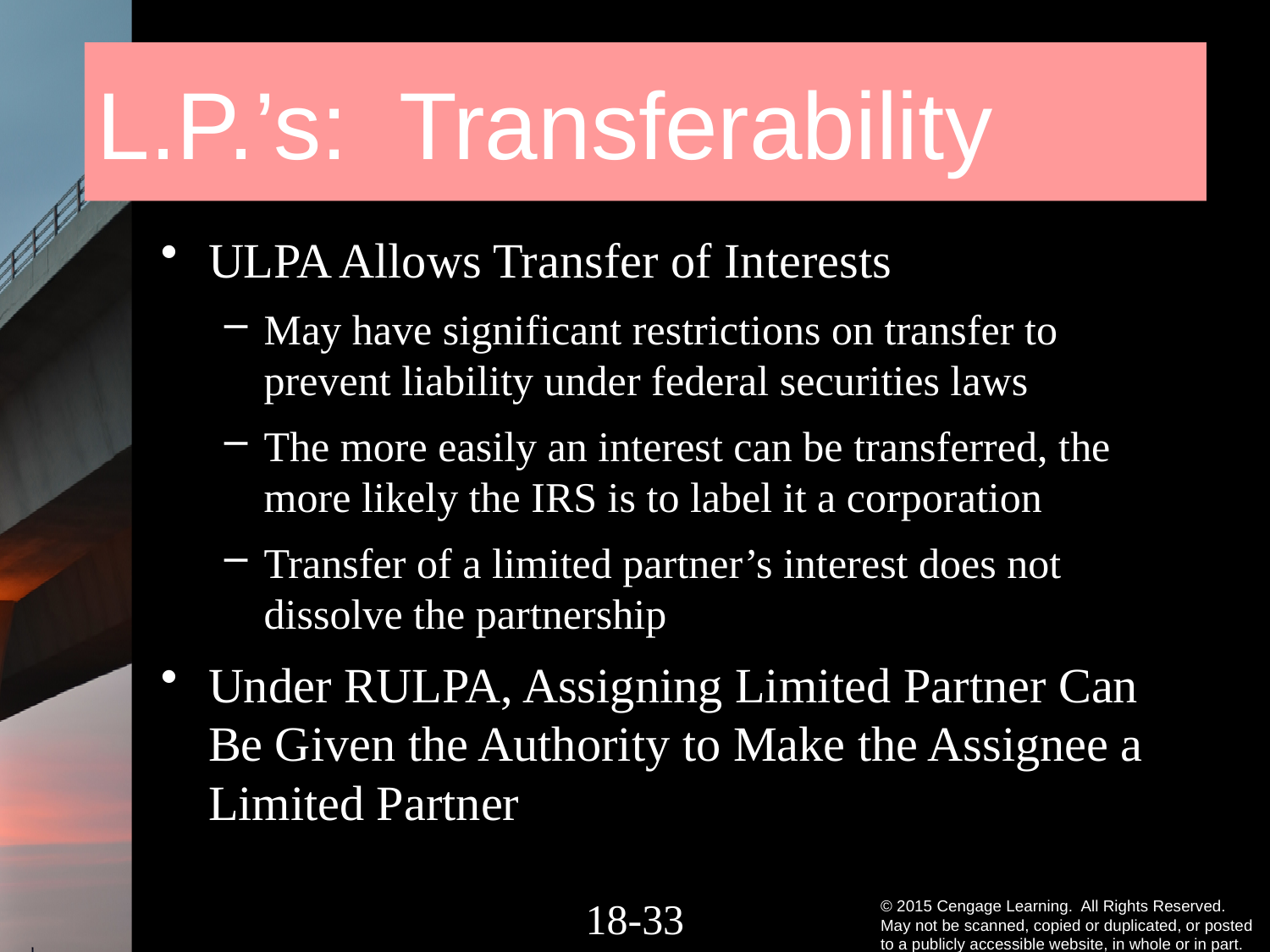

# L.P.’s:  Transferability
ULPA Allows Transfer of Interests
May have significant restrictions on transfer to prevent liability under federal securities laws
The more easily an interest can be transferred, the more likely the IRS is to label it a corporation
Transfer of a limited partner’s interest does not dissolve the partnership
Under RULPA, Assigning Limited Partner Can Be Given the Authority to Make the Assignee a Limited Partner
18-33